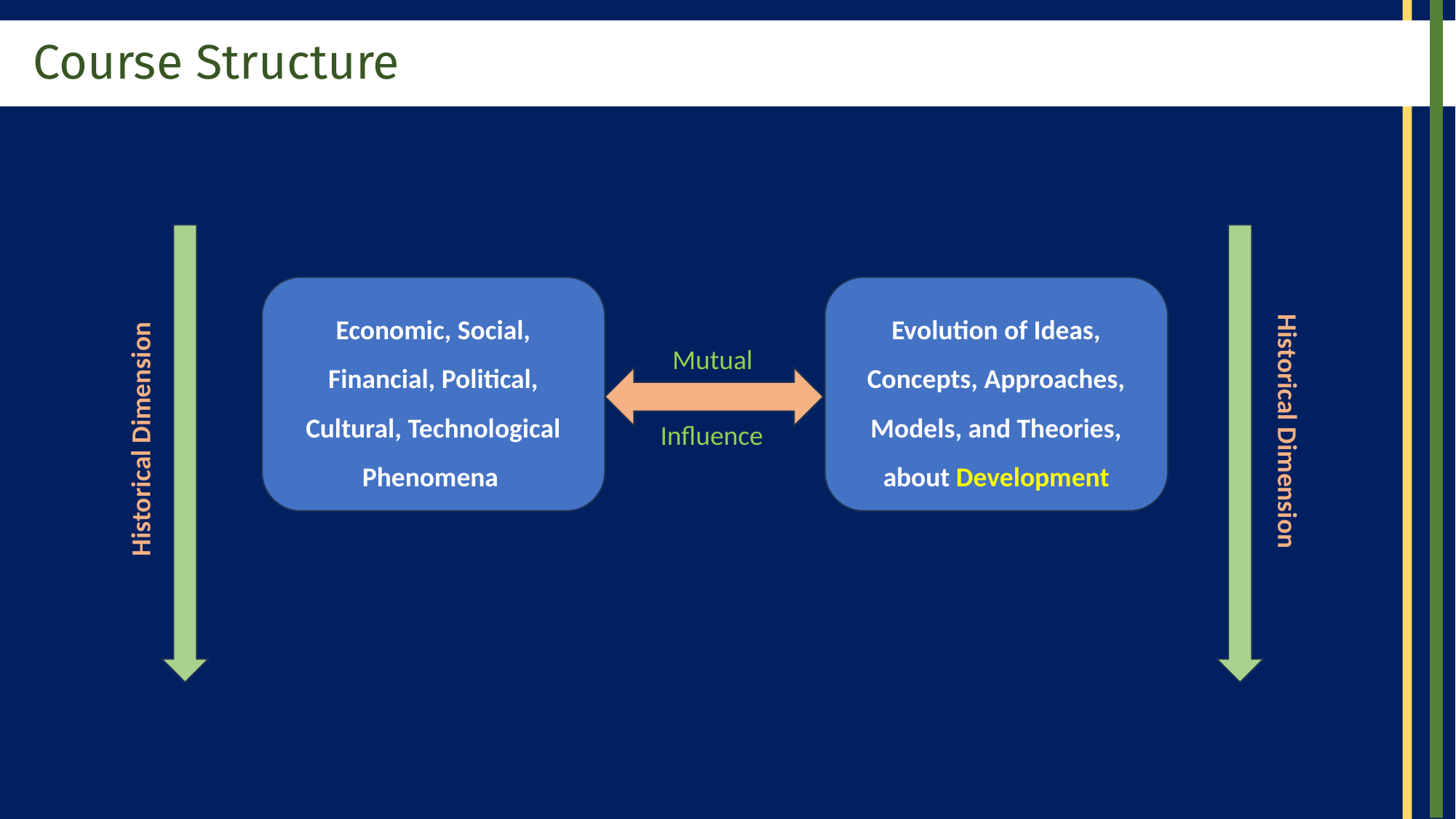

# Course Structure

Economic, Social, Financial, Political, Cultural, Technological
Phenomena
Evolution of Ideas, Concepts, Approaches, Models, and Theories, about Development
Mutual

Historical Dimension
Influence
Historical Dimension